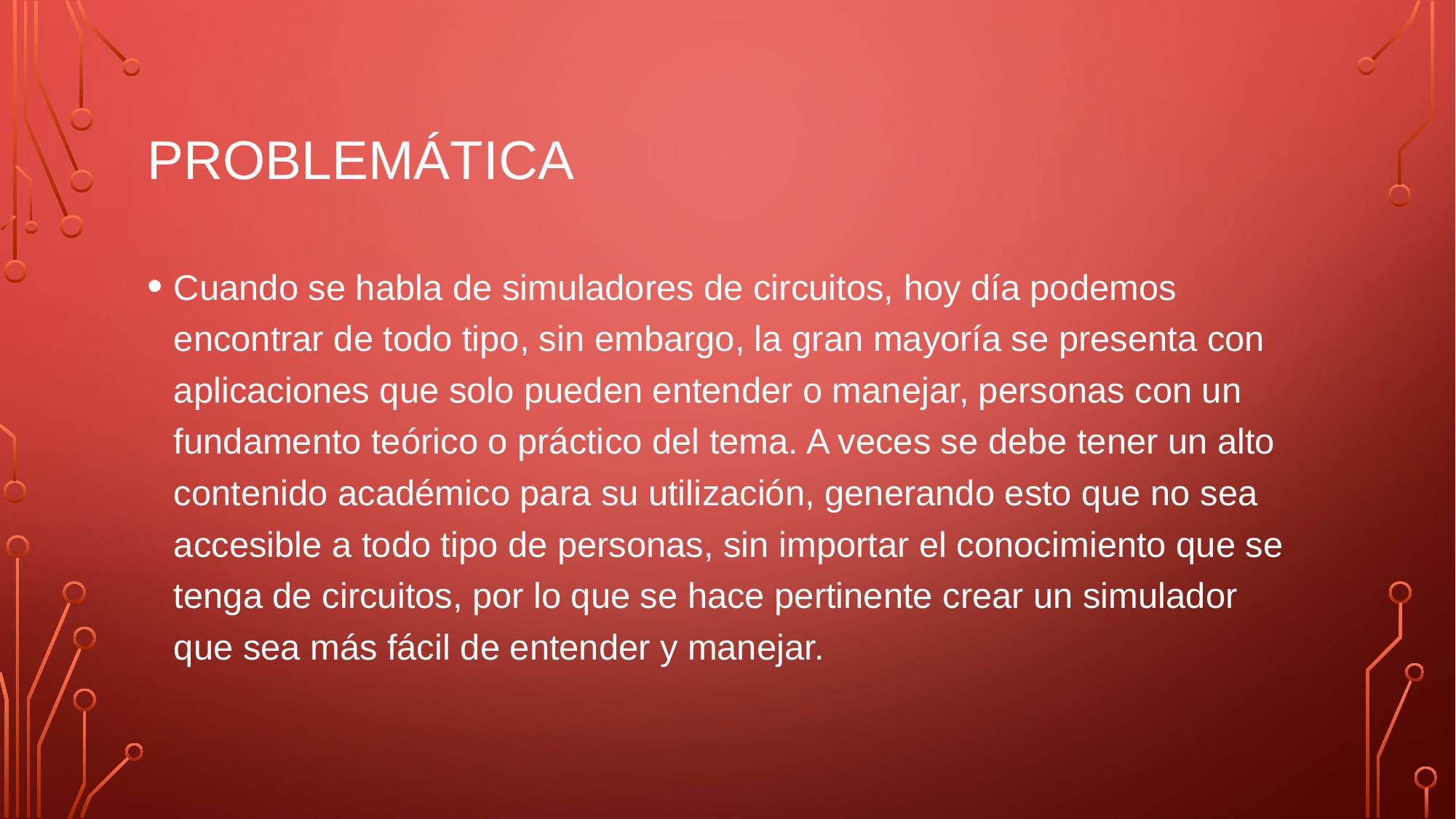

# problemática
Cuando se habla de simuladores de circuitos, hoy día podemos encontrar de todo tipo, sin embargo, la gran mayoría se presenta con aplicaciones que solo pueden entender o manejar, personas con un fundamento teórico o práctico del tema. A veces se debe tener un alto contenido académico para su utilización, generando esto que no sea accesible a todo tipo de personas, sin importar el conocimiento que se tenga de circuitos, por lo que se hace pertinente crear un simulador que sea más fácil de entender y manejar.